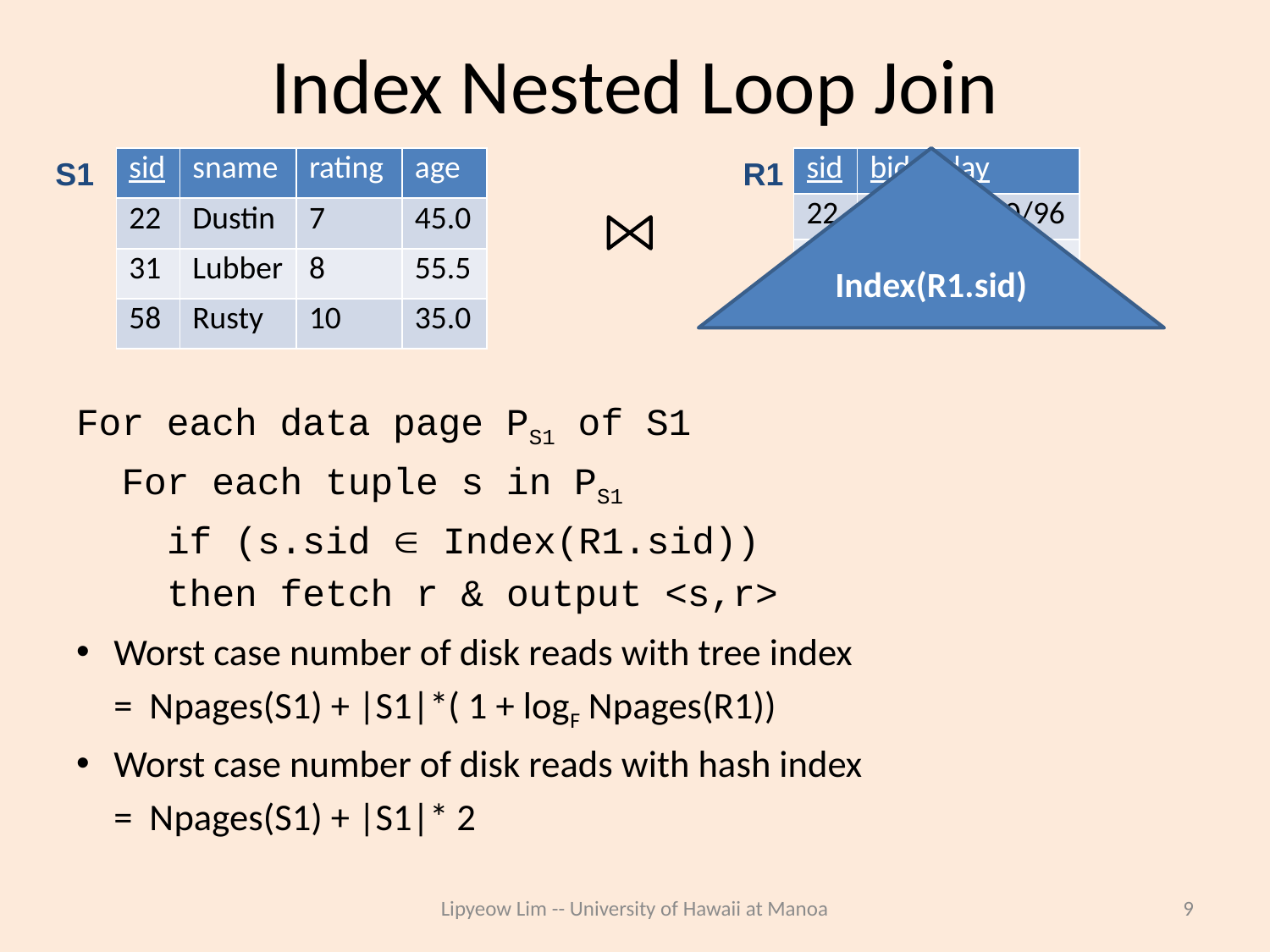

# Index Nested Loop Join
S1
| sid | sname | rating | age |
| --- | --- | --- | --- |
| 22 | Dustin | 7 | 45.0 |
| 31 | Lubber | 8 | 55.5 |
| 58 | Rusty | 10 | 35.0 |
Index(R1.sid)
R1
| sid | bid | day |
| --- | --- | --- |
| 22 | 101 | 10/10/96 |
| 58 | 103 | 11/12/96 |

For each data page PS1 of S1
  For each tuple s in PS1
    if (s.sid ∈ Index(R1.sid))
    then fetch r & output <s,r>
Worst case number of disk reads with tree index
		=  Npages(S1) + |S1|*( 1 + logF Npages(R1))
Worst case number of disk reads with hash index
		=  Npages(S1) + |S1|* 2

Lipyeow Lim -- University of Hawaii at Manoa
9